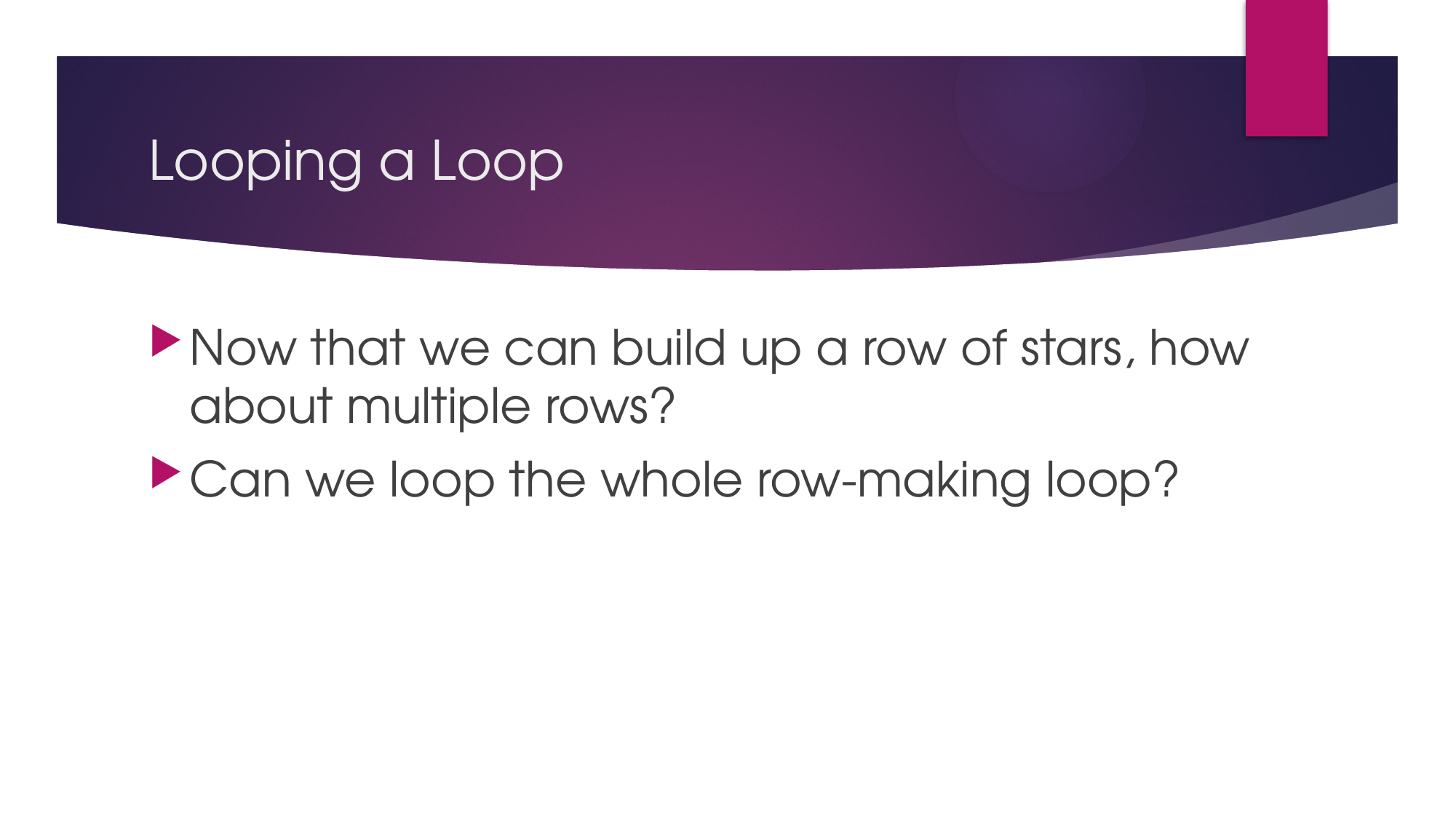

# Looping a Loop
Now that we can build up a row of stars, how about multiple rows?
Can we loop the whole row-making loop?